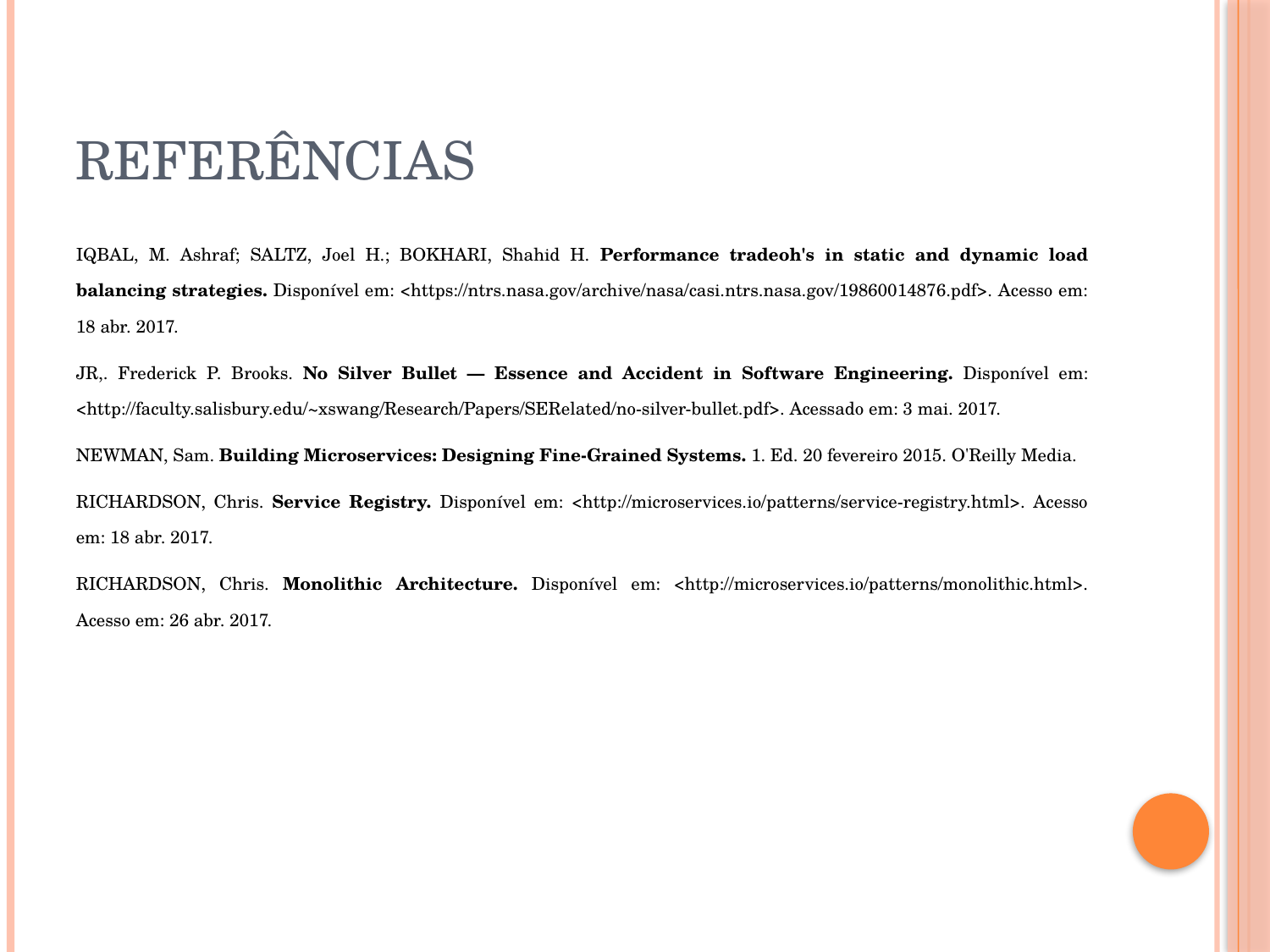

# Referências
IQBAL, M. Ashraf; SALTZ, Joel H.; BOKHARI, Shahid H. Performance tradeoh's in static and dynamic load balancing strategies. Disponível em: <https://ntrs.nasa.gov/archive/nasa/casi.ntrs.nasa.gov/19860014876.pdf>. Acesso em: 18 abr. 2017.
JR,. Frederick P. Brooks. No Silver Bullet — Essence and Accident in Software Engineering. Disponível em: <http://faculty.salisbury.edu/~xswang/Research/Papers/SERelated/no-silver-bullet.pdf>. Acessado em: 3 mai. 2017.
NEWMAN, Sam. Building Microservices: Designing Fine-Grained Systems. 1. Ed. 20 fevereiro 2015. O'Reilly Media.
RICHARDSON, Chris. Service Registry. Disponível em: <http://microservices.io/patterns/service-registry.html>. Acesso em: 18 abr. 2017.
RICHARDSON, Chris. Monolithic Architecture. Disponível em: <http://microservices.io/patterns/monolithic.html>. Acesso em: 26 abr. 2017.